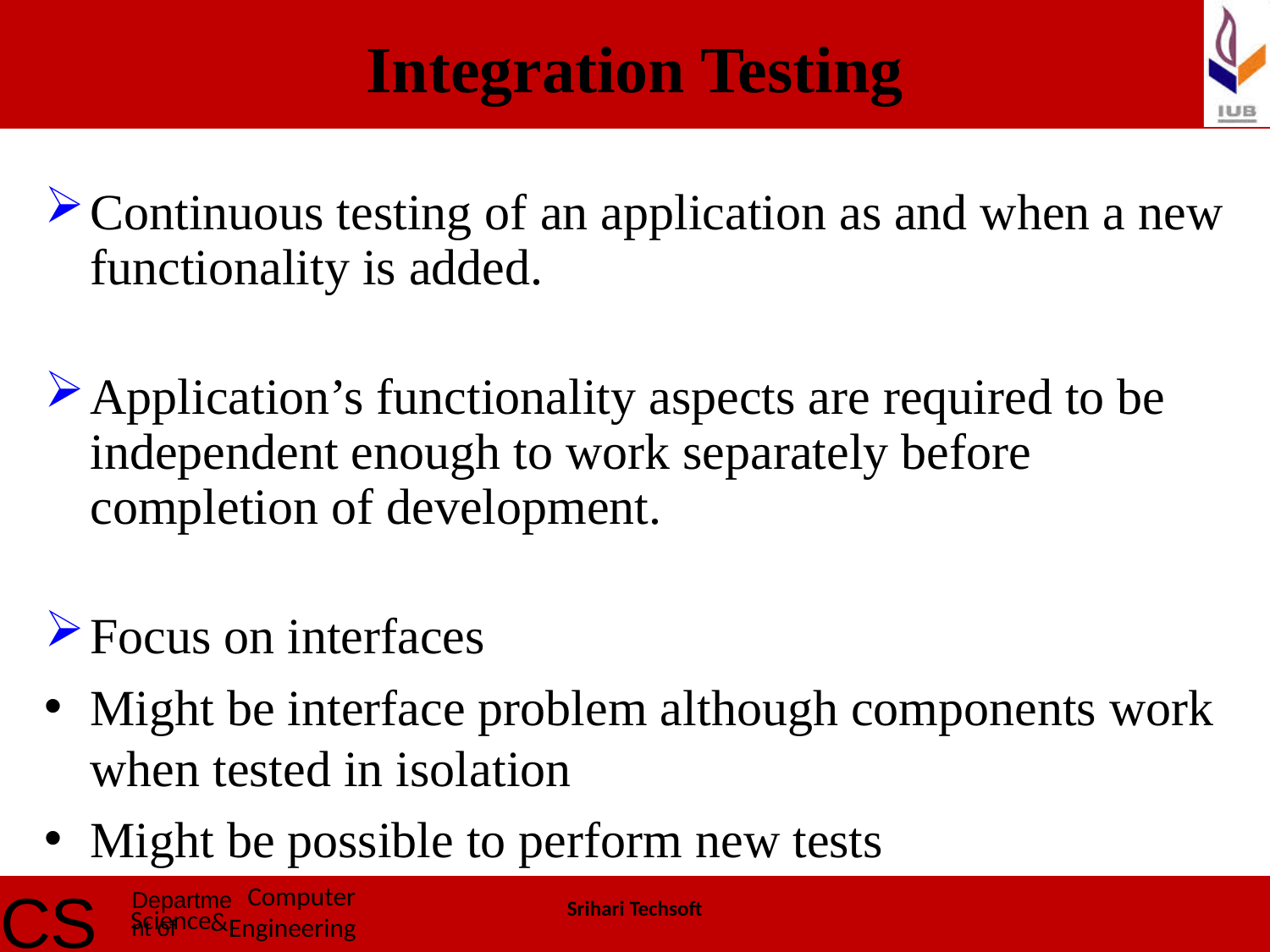

Integration Testing

Continuous testing of an application as and when a new functionality is added.

Application’s functionality aspects are required to be independent enough to work separately before completion of development.

Focus on interfaces
Might be interface problem although components work when tested in isolation
Might be possible to perform new tests

Srihari Techsoft